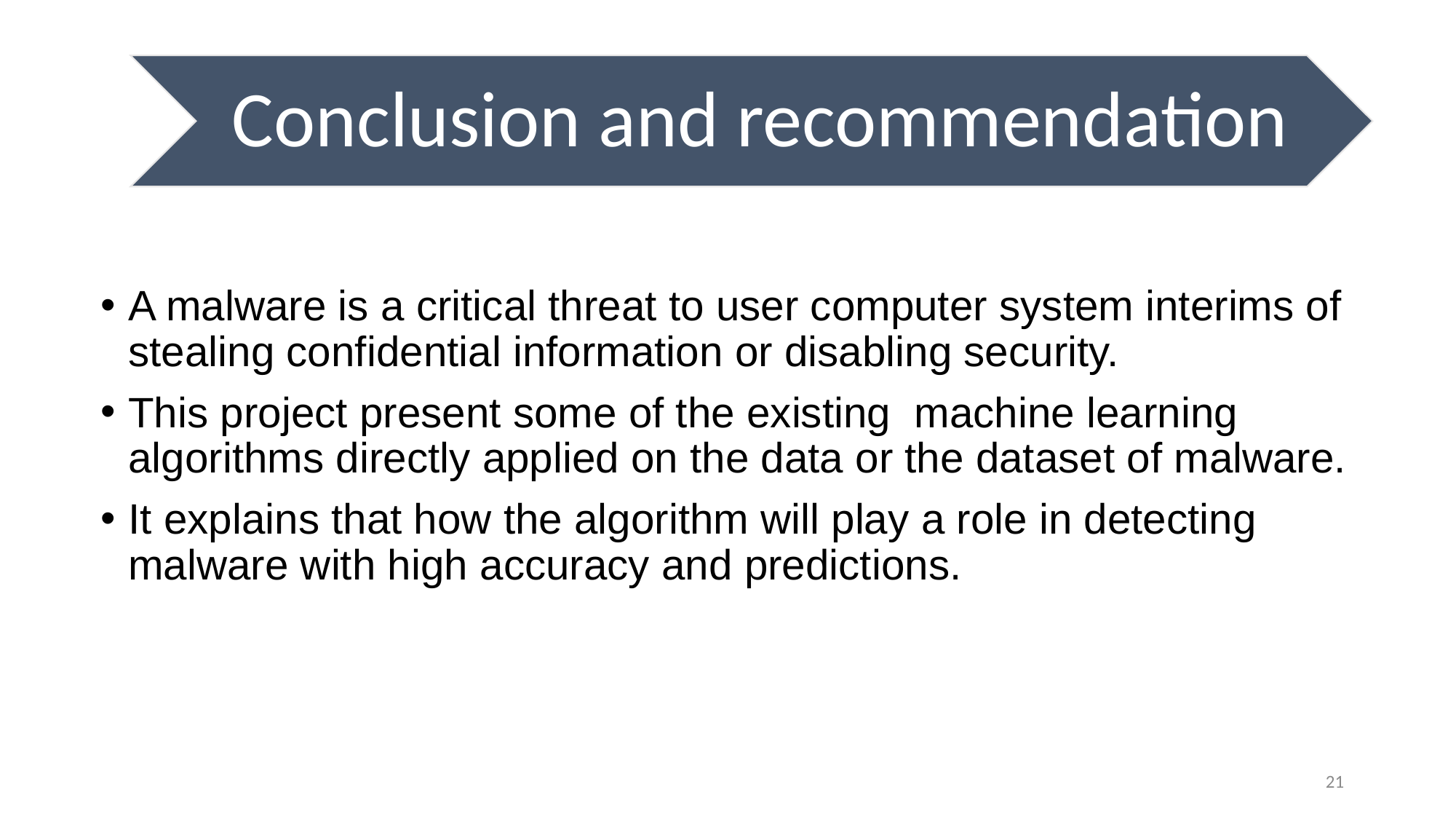

Conclusion and recommendation
A malware is a critical threat to user computer system interims of stealing confidential information or disabling security.
This project present some of the existing  machine learning algorithms directly applied on the data or the dataset of malware.
It explains that how the algorithm will play a role in detecting malware with high accuracy and predictions.
21